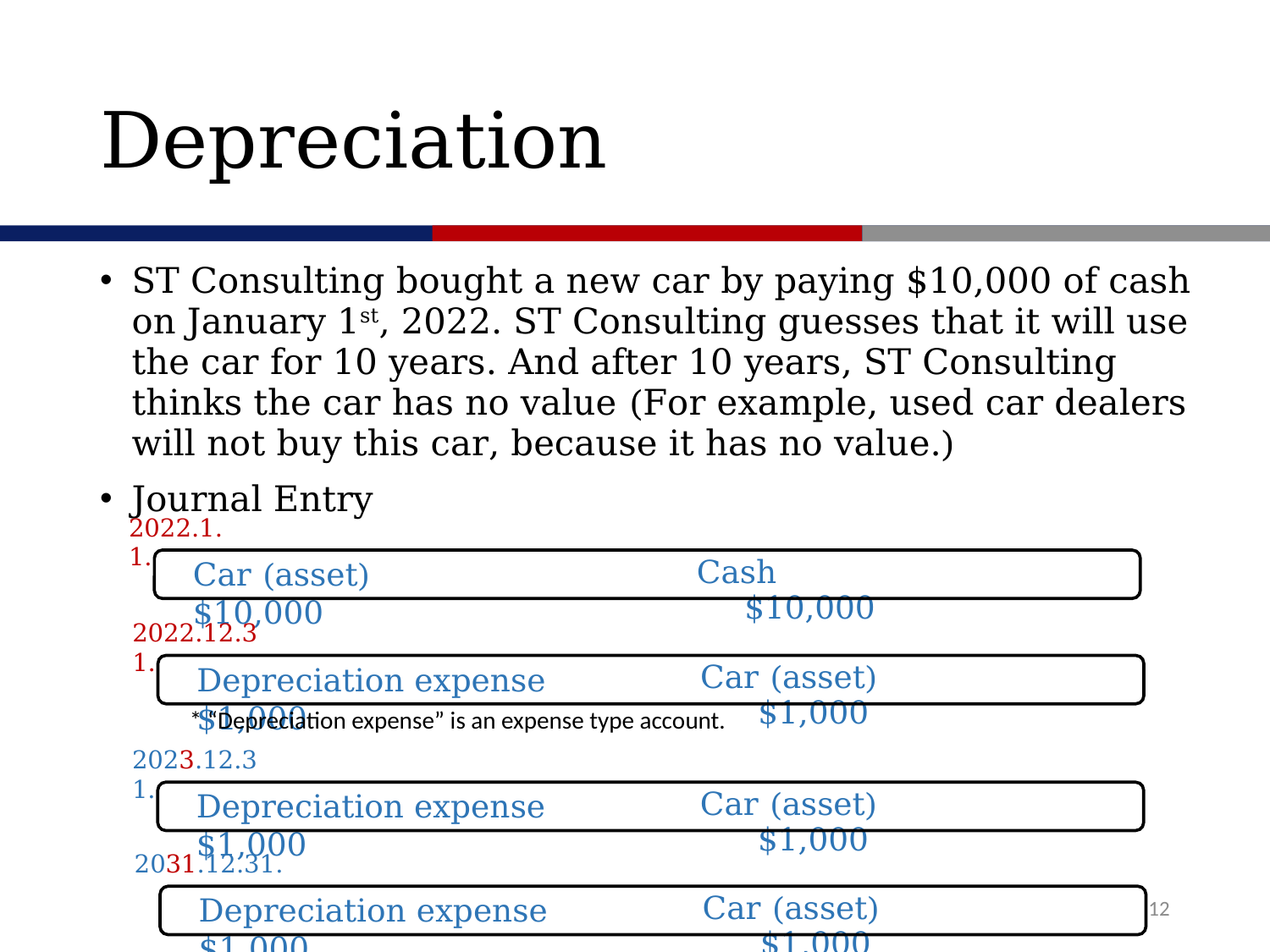

# Depreciation
ST Consulting bought a new car by paying $10,000 of cash on January 1st, 2022. ST Consulting guesses that it will use the car for 10 years. And after 10 years, ST Consulting thinks the car has no value (For example, used car dealers will not buy this car, because it has no value.)
Journal Entry

2022.1.1.
Car (asset)                            $10,000
Cash                                   $10,000

2022.12.31.
Depreciation expense        $1,000
Car (asset)                          $1,000

* “Depreciation expense” is an expense type account.
2023.12.31.
Depreciation expense        $1,000
Car (asset)                          $1,000

2031.12.31.
12
Depreciation expense        $1,000
Car (asset)                          $1,000